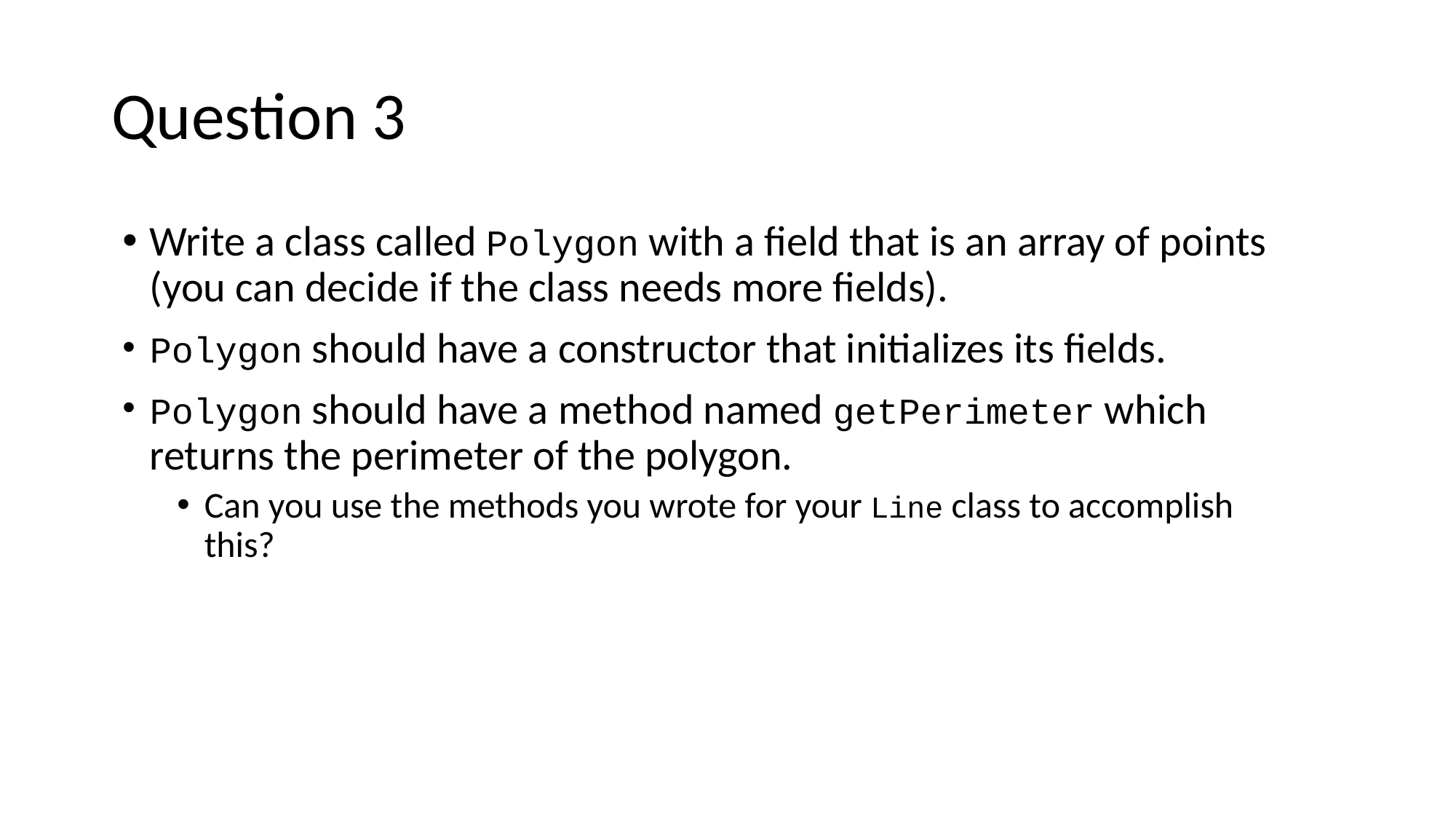

Question 3
Write a class called Polygon with a field that is an array of points (you can decide if the class needs more fields).
Polygon should have a constructor that initializes its fields.
Polygon should have a method named getPerimeter which returns the perimeter of the polygon.
Can you use the methods you wrote for your Line class to accomplish this?